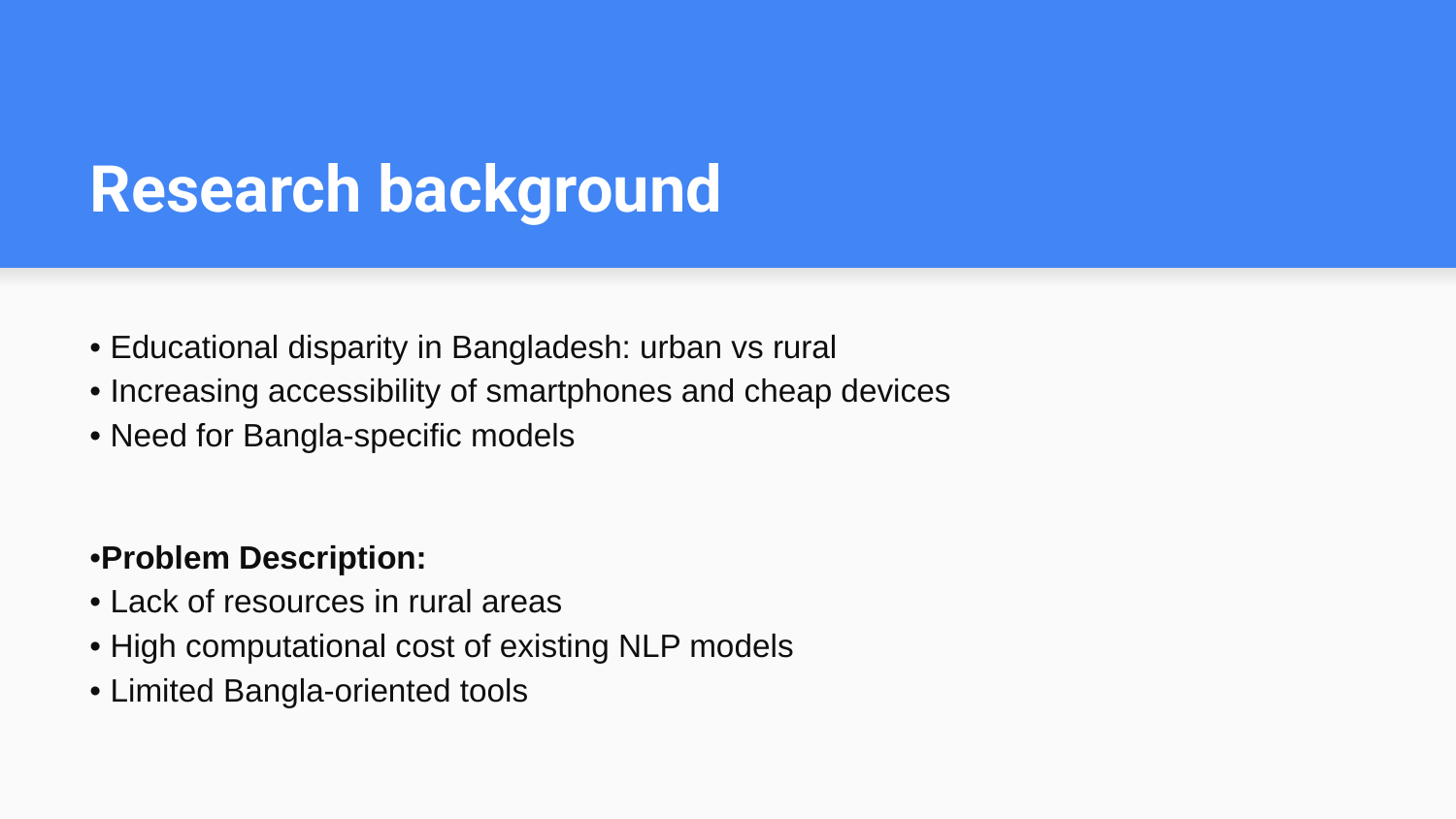

# Research background
• Educational disparity in Bangladesh: urban vs rural
• Increasing accessibility of smartphones and cheap devices
• Need for Bangla-specific models

•Problem Description:
• Lack of resources in rural areas
• High computational cost of existing NLP models
• Limited Bangla-oriented tools